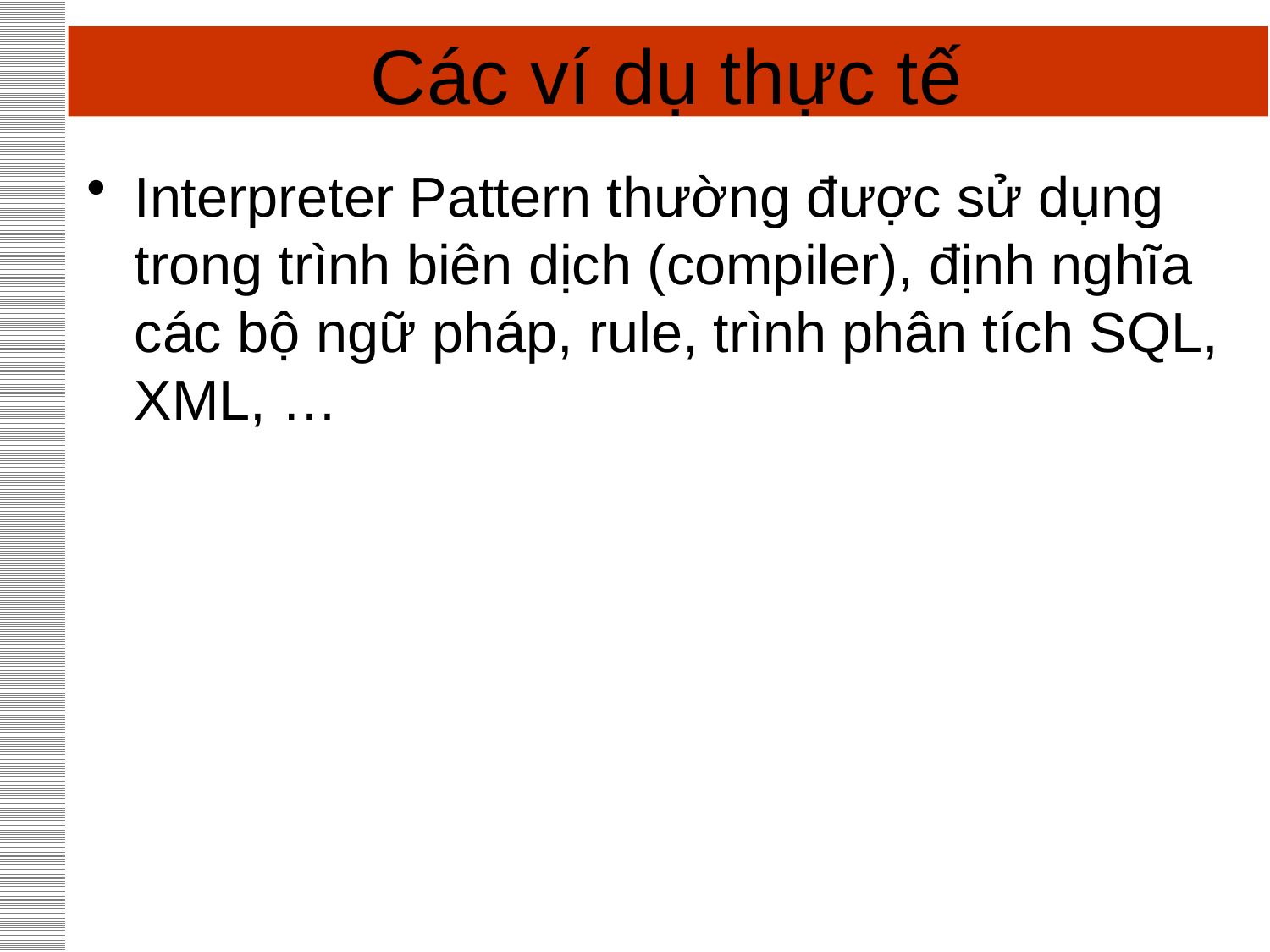

# Các ví dụ thực tế
Interpreter Pattern thường được sử dụng trong trình biên dịch (compiler), định nghĩa các bộ ngữ pháp, rule, trình phân tích SQL, XML, …